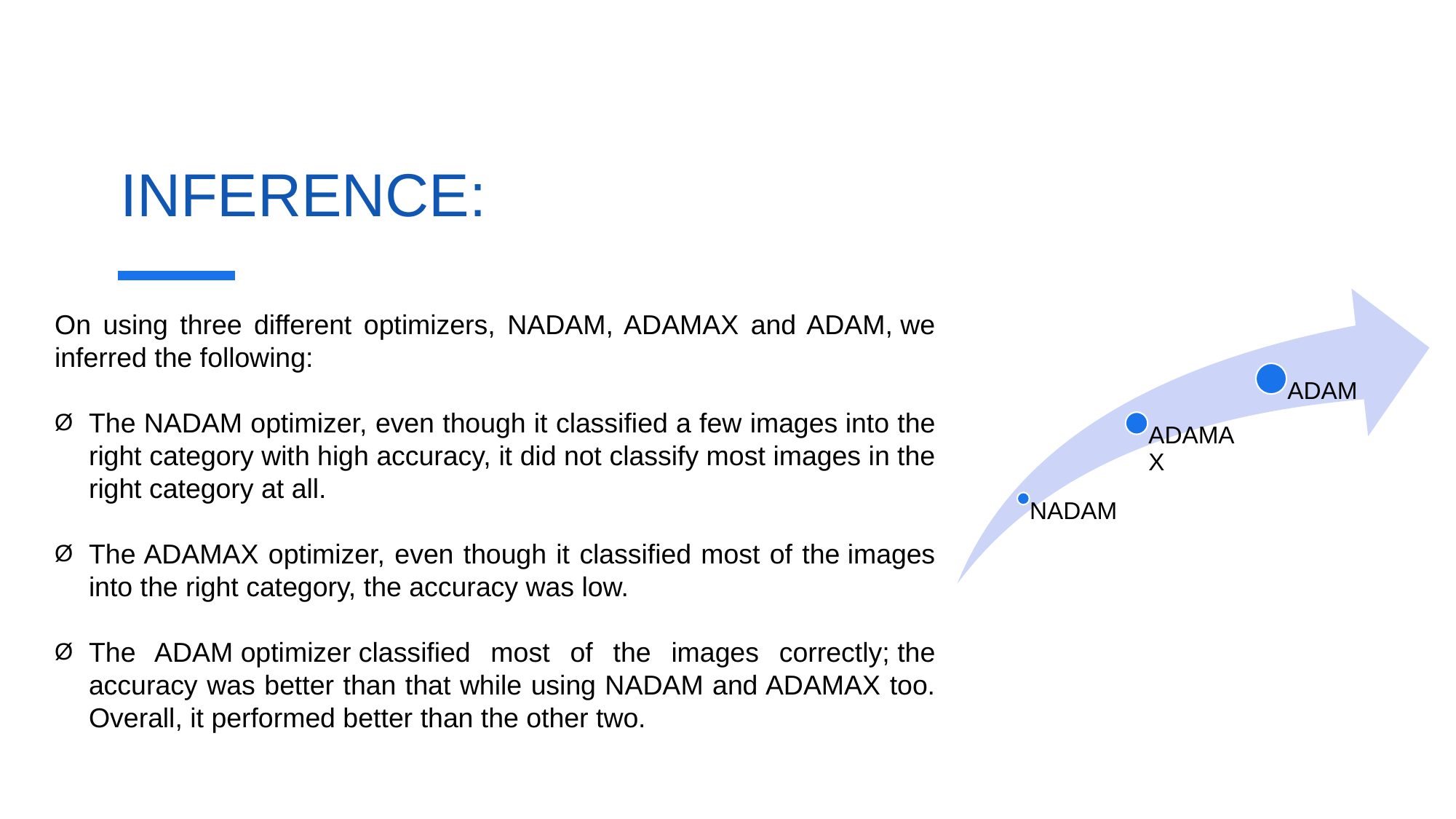

# INFERENCE:
NADAM
ADAMAX
ADAM
On using three different optimizers, NADAM, ADAMAX and ADAM, we inferred the following:

The NADAM optimizer, even though it classified a few images into the right category with high accuracy, it did not classify most images in the right category at all.

The ADAMAX optimizer, even though it classified most of the images into the right category, the accuracy was low.

The ADAM optimizer classified most of the images correctly; the accuracy was better than that while using NADAM and ADAMAX too. Overall, it performed better than the other two.